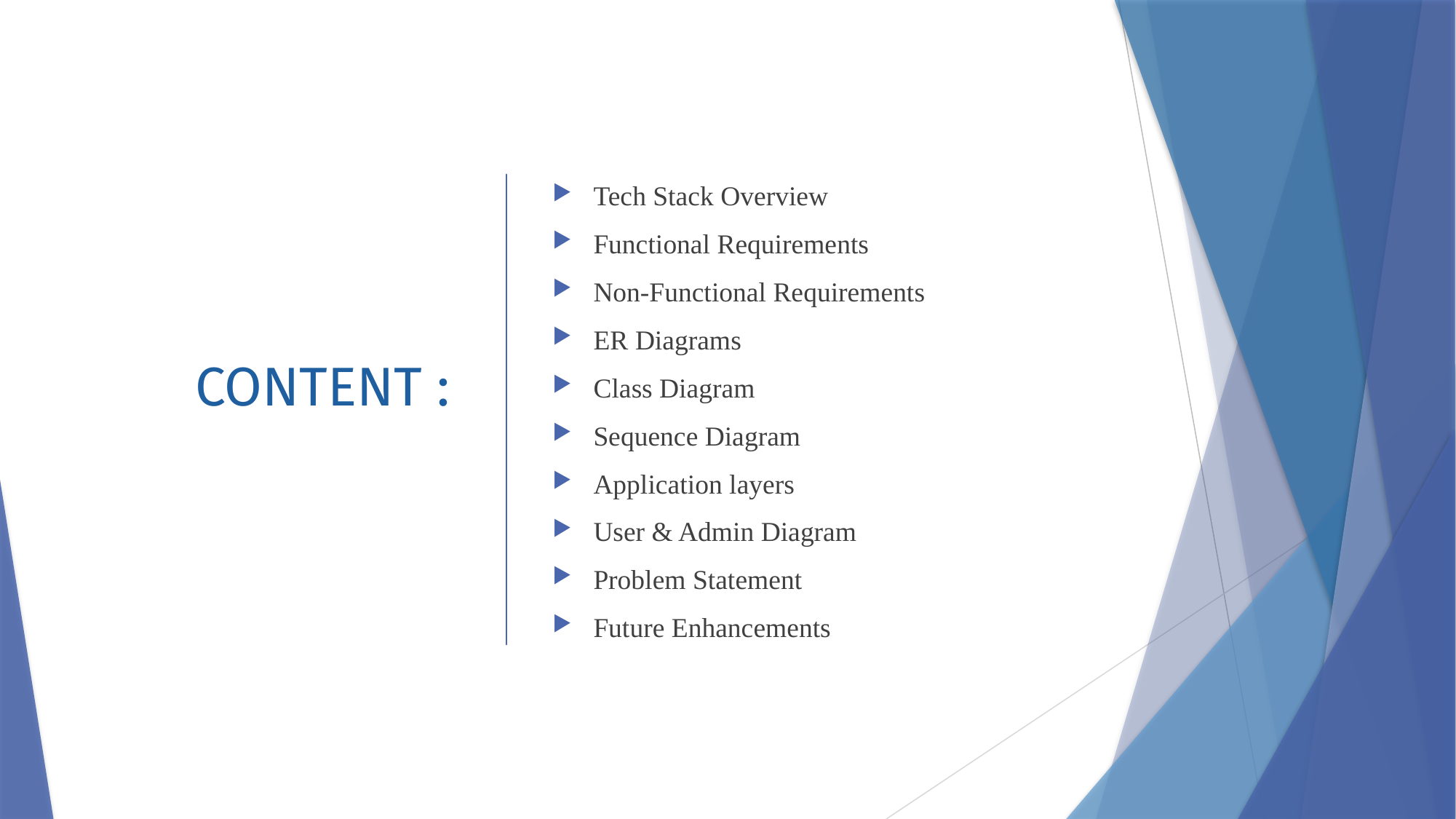

# CONTENT :
Tech Stack Overview
Functional Requirements
Non-Functional Requirements
ER Diagrams
Class Diagram
Sequence Diagram
Application layers
User & Admin Diagram
Problem Statement
Future Enhancements